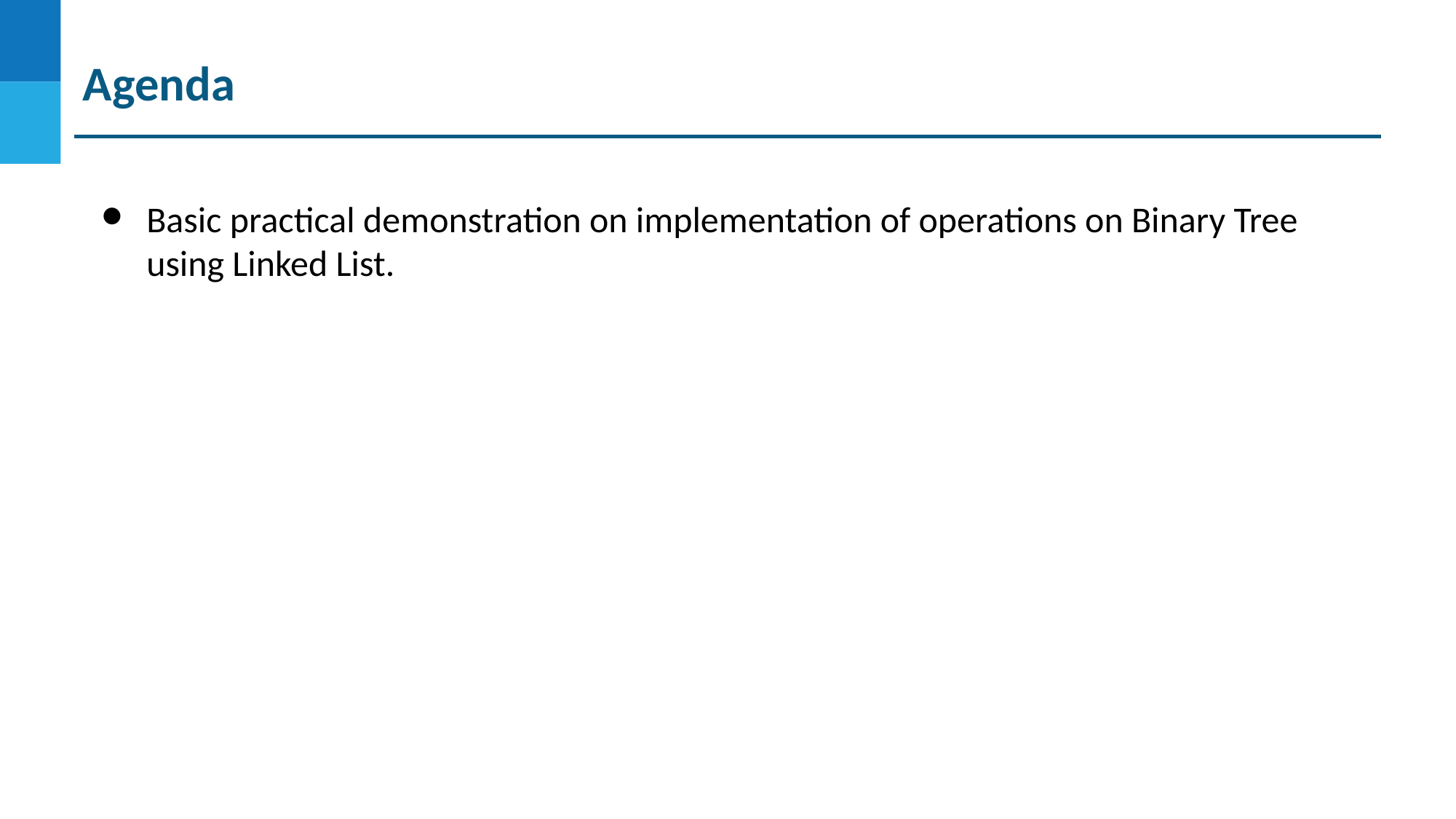

Agenda
Basic practical demonstration on implementation of operations on Binary Tree using Linked List.